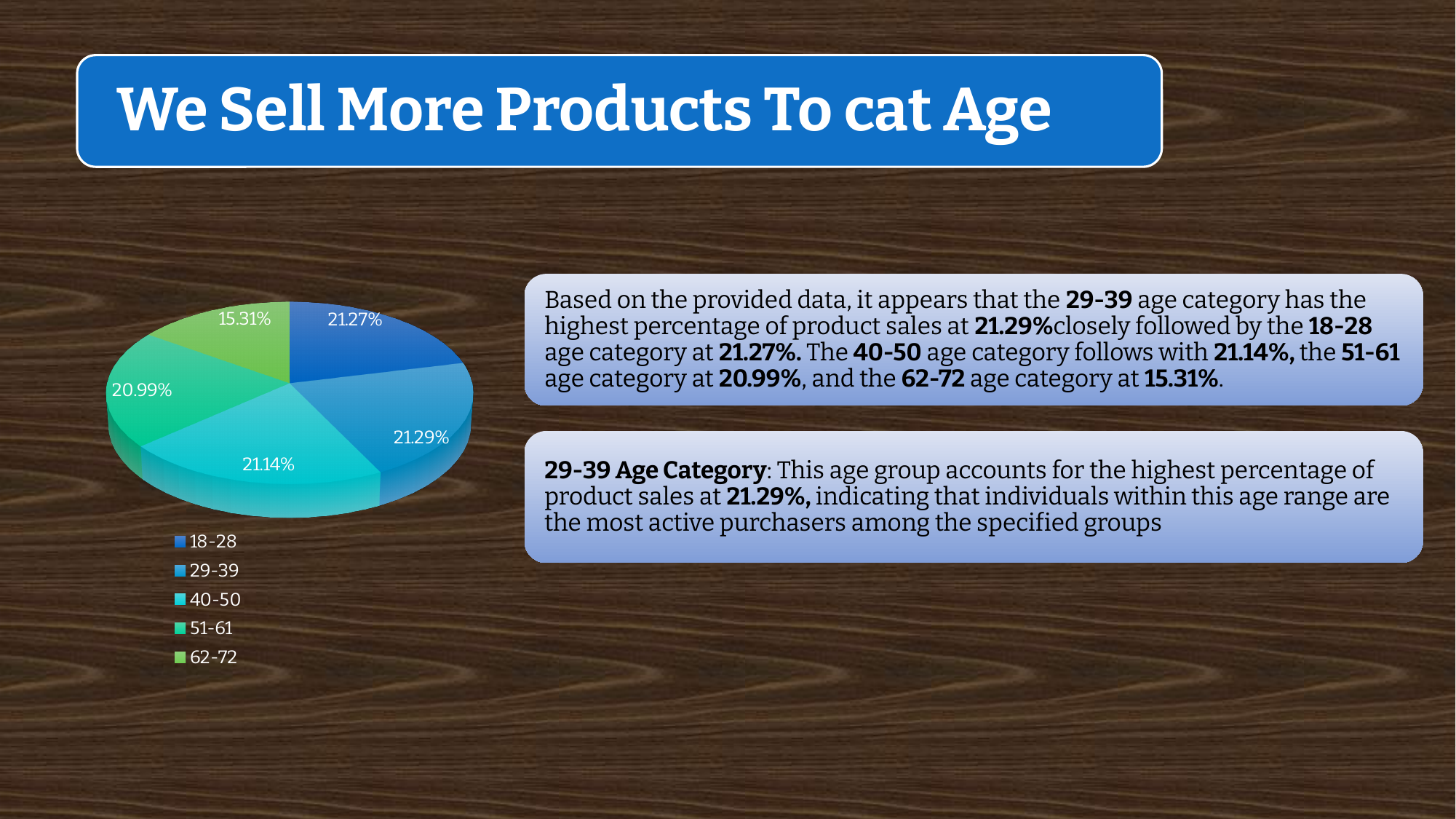

We Sell More Products To cat Age

[unsupported chart]

Based on the provided data, it appears that the 29-39 age category has the highest percentage of product sales at 21.29%closely followed by the 18-28 age category at 21.27%. The 40-50 age category follows with 21.14%, the 51-61 age category at 20.99%, and the 62-72 age category at 15.31%.
29-39 Age Category: This age group accounts for the highest percentage of product sales at 21.29%, indicating that individuals within this age range are the most active purchasers among the specified groups